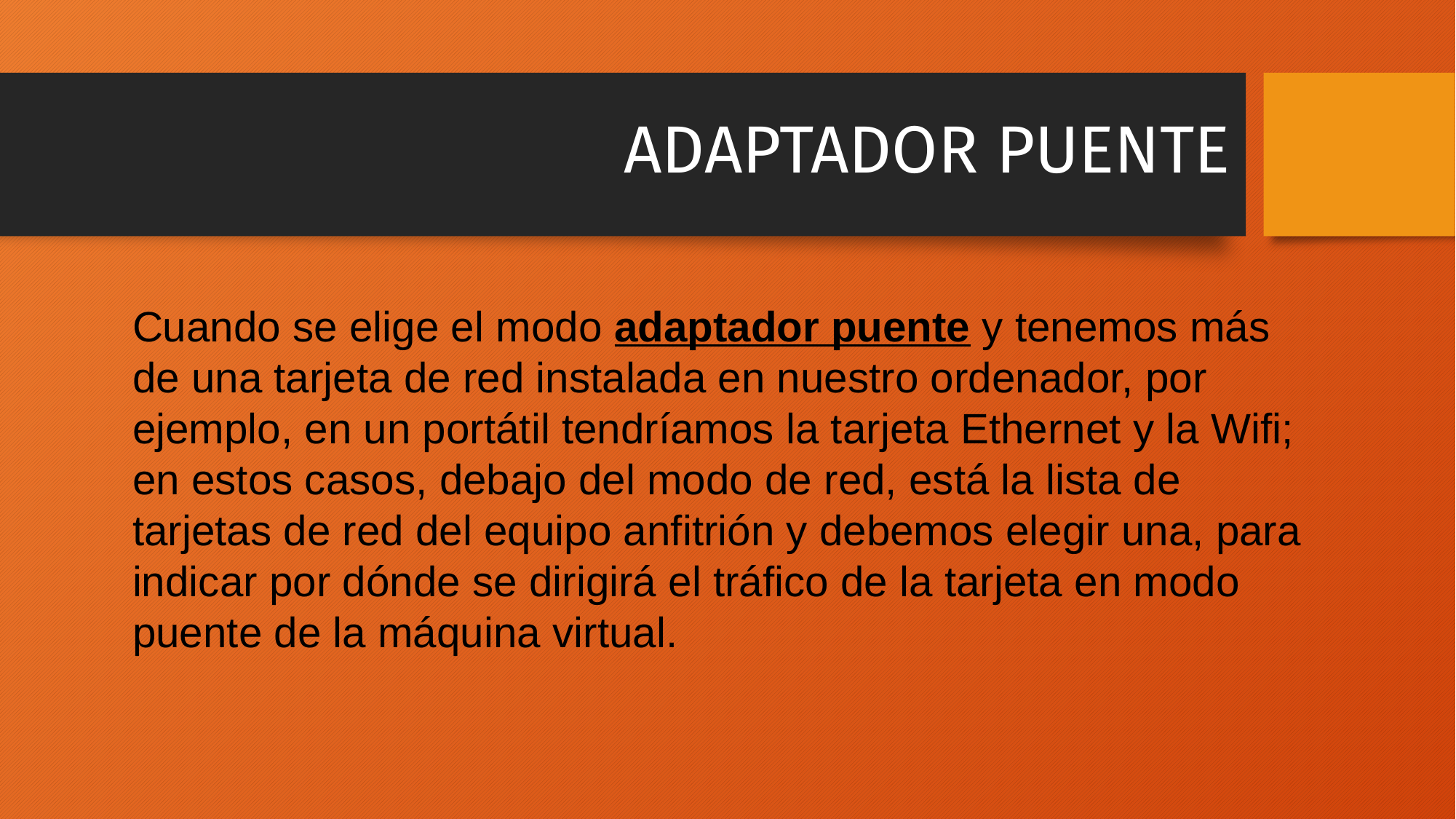

ADAPTADOR PUENTE
Cuando se elige el modo adaptador puente y tenemos más de una tarjeta de red instalada en nuestro ordenador, por ejemplo, en un portátil tendríamos la tarjeta Ethernet y la Wifi; en estos casos, debajo del modo de red, está la lista de tarjetas de red del equipo anfitrión y debemos elegir una, para indicar por dónde se dirigirá el tráfico de la tarjeta en modo puente de la máquina virtual.